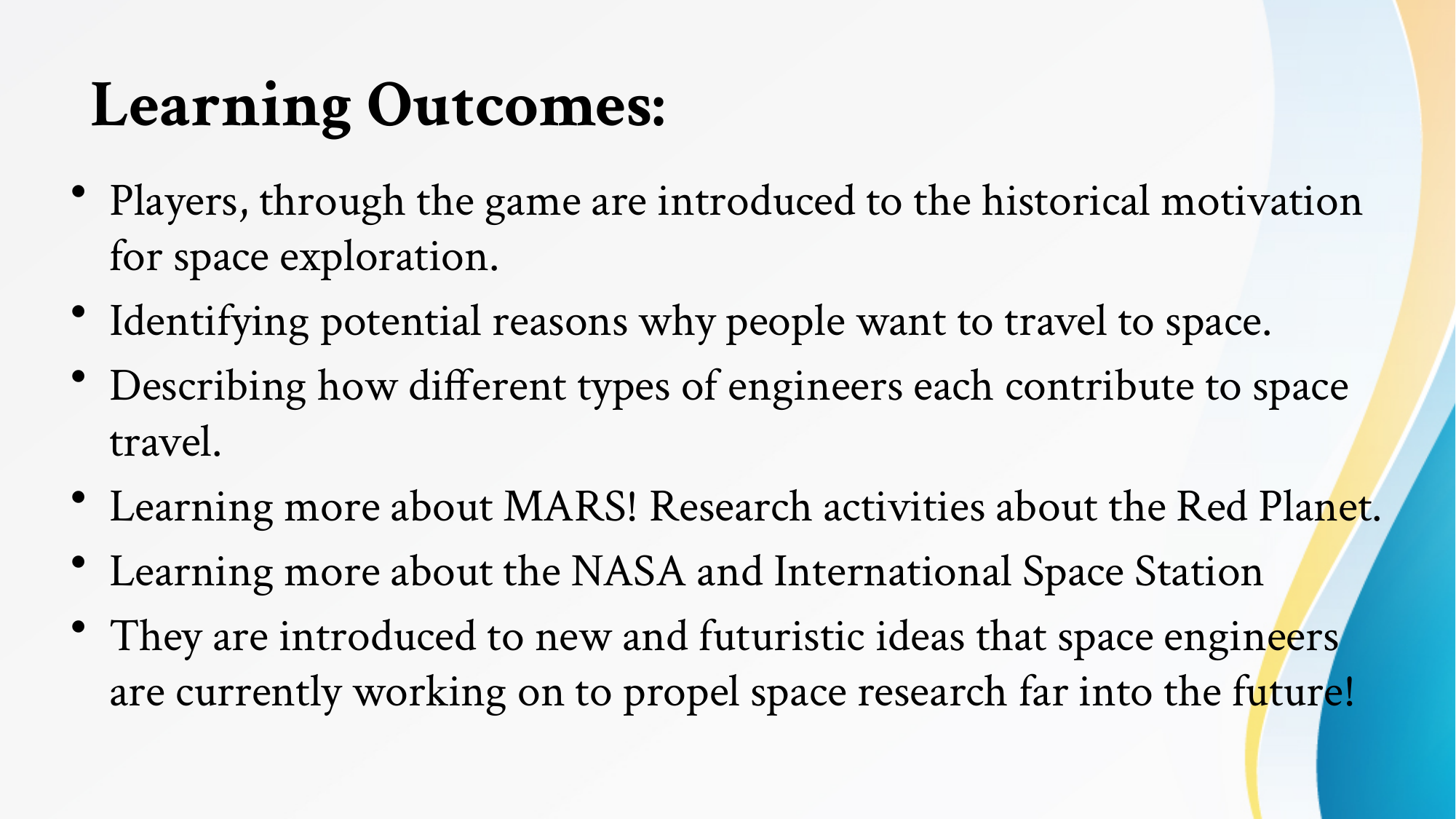

Learning Outcomes:
Players, through the game are introduced to the historical motivation for space exploration.
Identifying potential reasons why people want to travel to space.
Describing how different types of engineers each contribute to space travel.
Learning more about MARS! Research activities about the Red Planet.
Learning more about the NASA and International Space Station
They are introduced to new and futuristic ideas that space engineers are currently working on to propel space research far into the future!